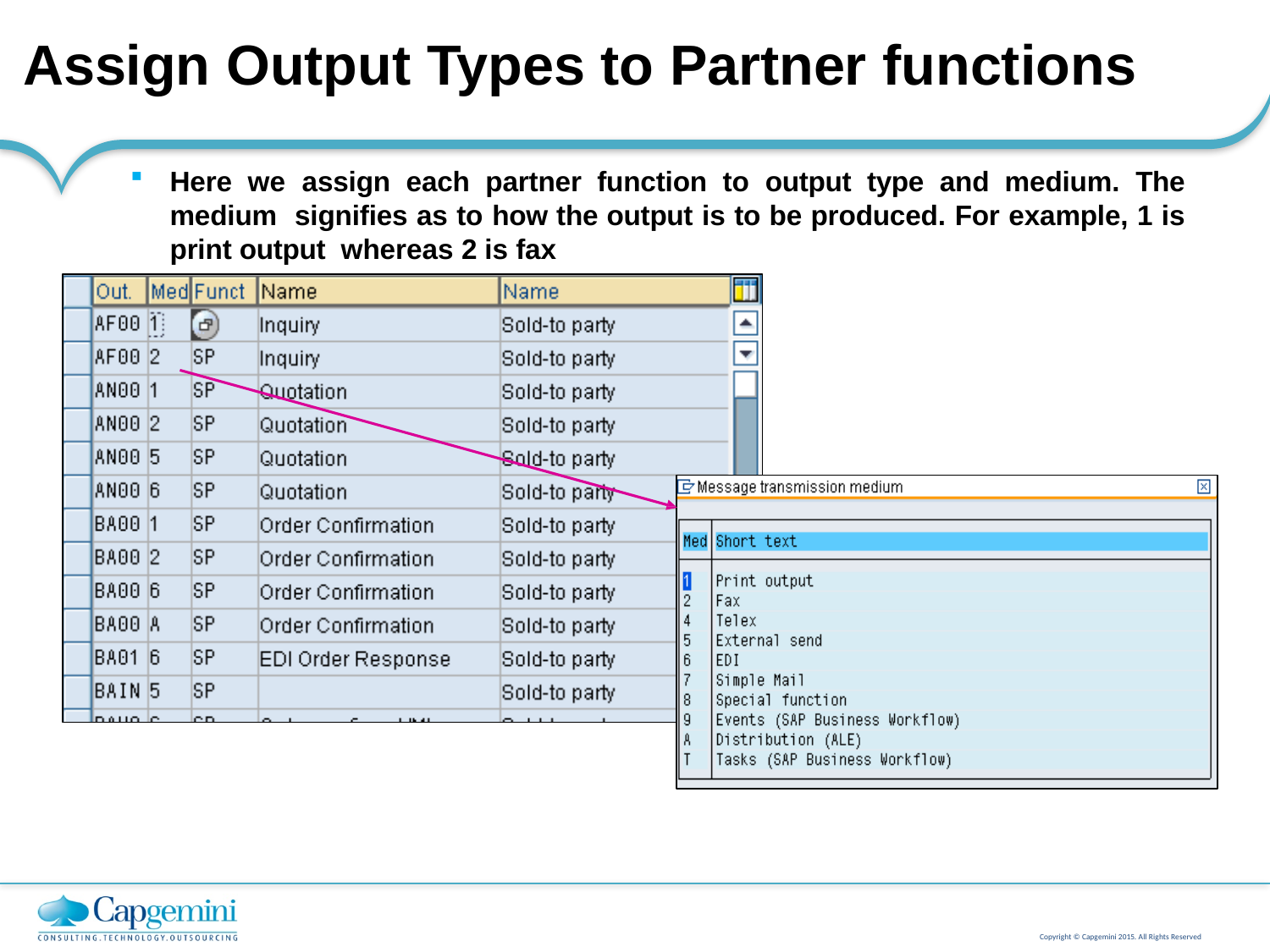

# Assign Output Types to Partner functions
Here we assign each partner function to output type and medium. The medium  signifies as to how the output is to be produced. For example, 1 is print output  whereas 2 is fax